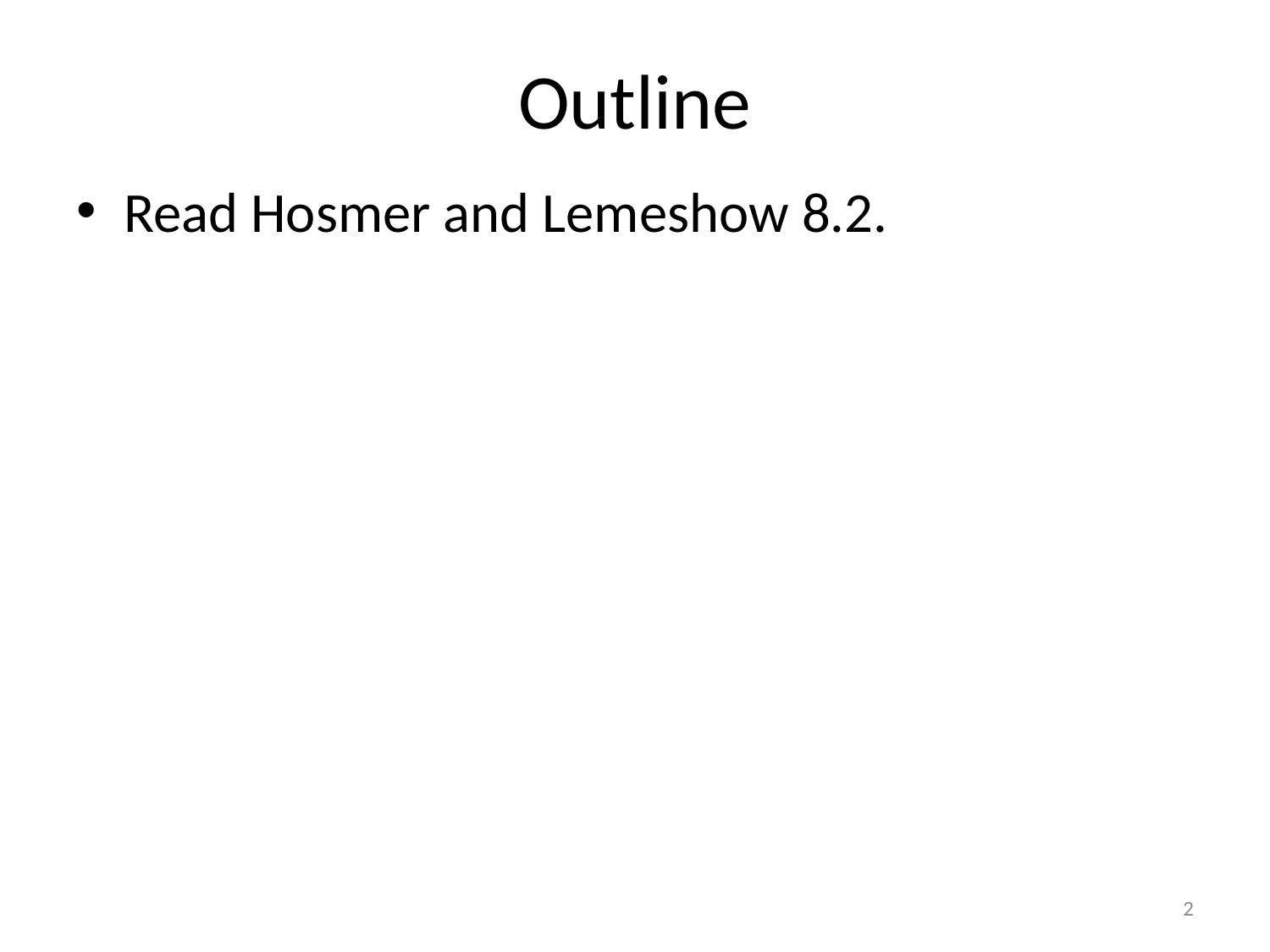

# Outline
Read Hosmer and Lemeshow 8.2.

2